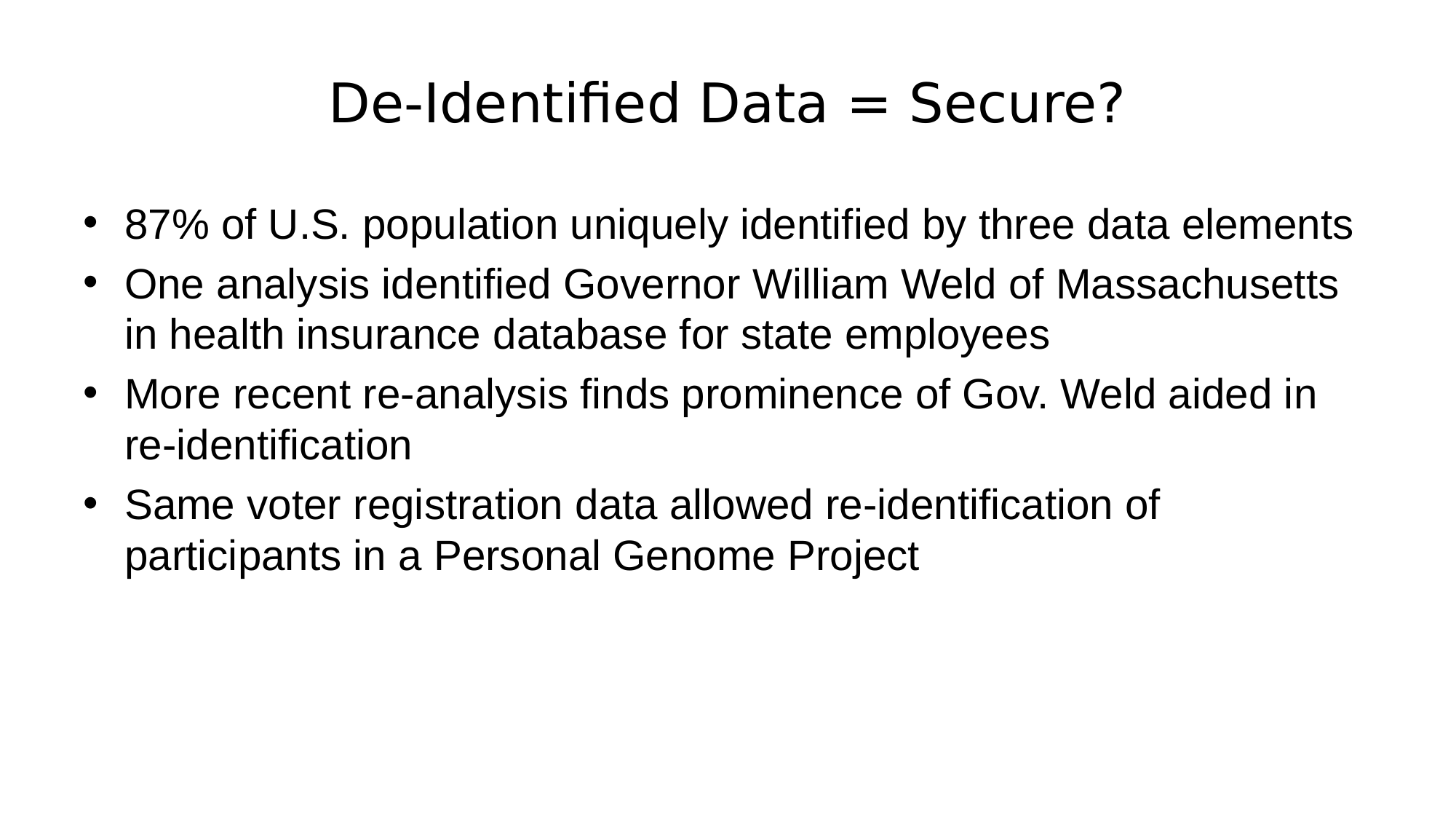

# De-Identified Data = Secure?
87% of U.S. population uniquely identified by three data elements
One analysis identified Governor William Weld of Massachusetts in health insurance database for state employees
More recent re-analysis finds prominence of Gov. Weld aided in re-identification
Same voter registration data allowed re-identification of participants in a Personal Genome Project